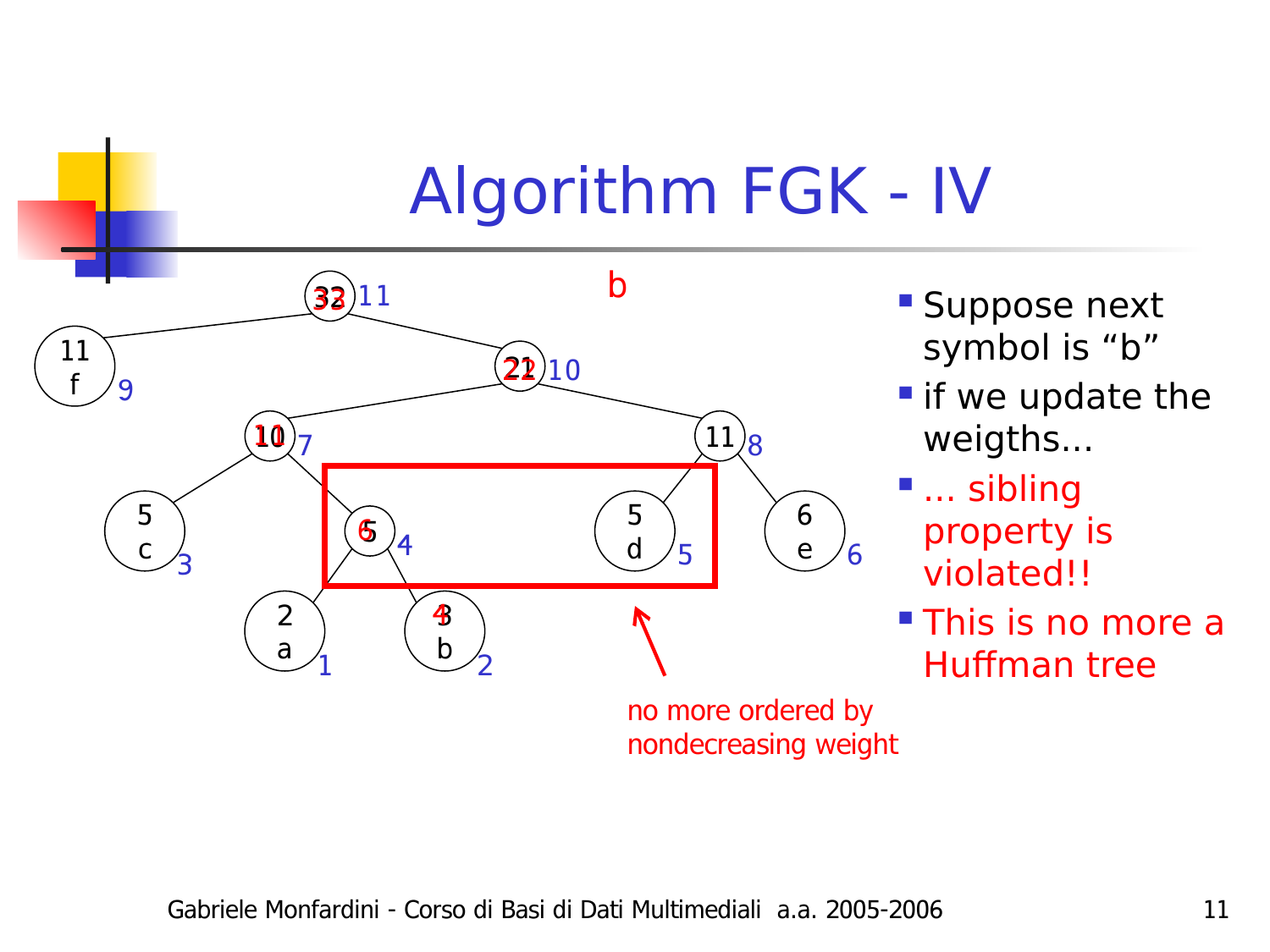

# Algorithm FGK - IV
b
32
11
33
Suppose next symbol is “b”
if we update the weigths...
... sibling property is violated!!
This is no more a Huffman tree
11
f
21
22
10
9
11
10
11
7
8

5
c
5
d
6
e
5
6
4
5
6
3
4
2
a
3
b

1
2
no more ordered by nondecreasing weight
Gabriele Monfardini - Corso di Basi di Dati Multimediali  a.a. 2005-2006
11